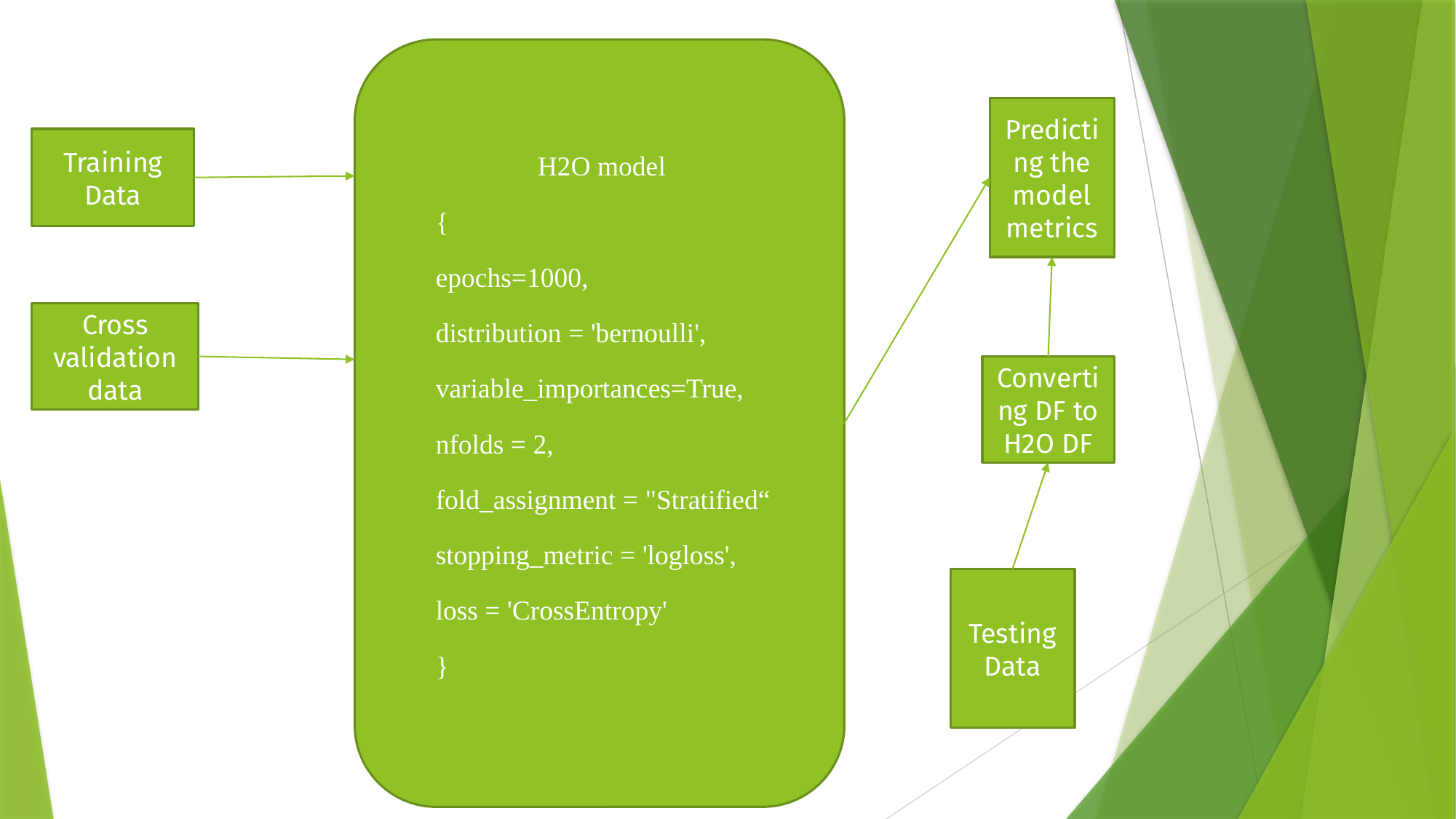

H2O model
{
epochs=1000,
distribution = 'bernoulli',
variable_importances=True,
nfolds = 2,
fold_assignment = "Stratified“
stopping_metric = 'logloss',
loss = 'CrossEntropy'
}

Predicting the model metrics
Training Data
Cross validation data
Converting DF to H2O DF
Testing Data